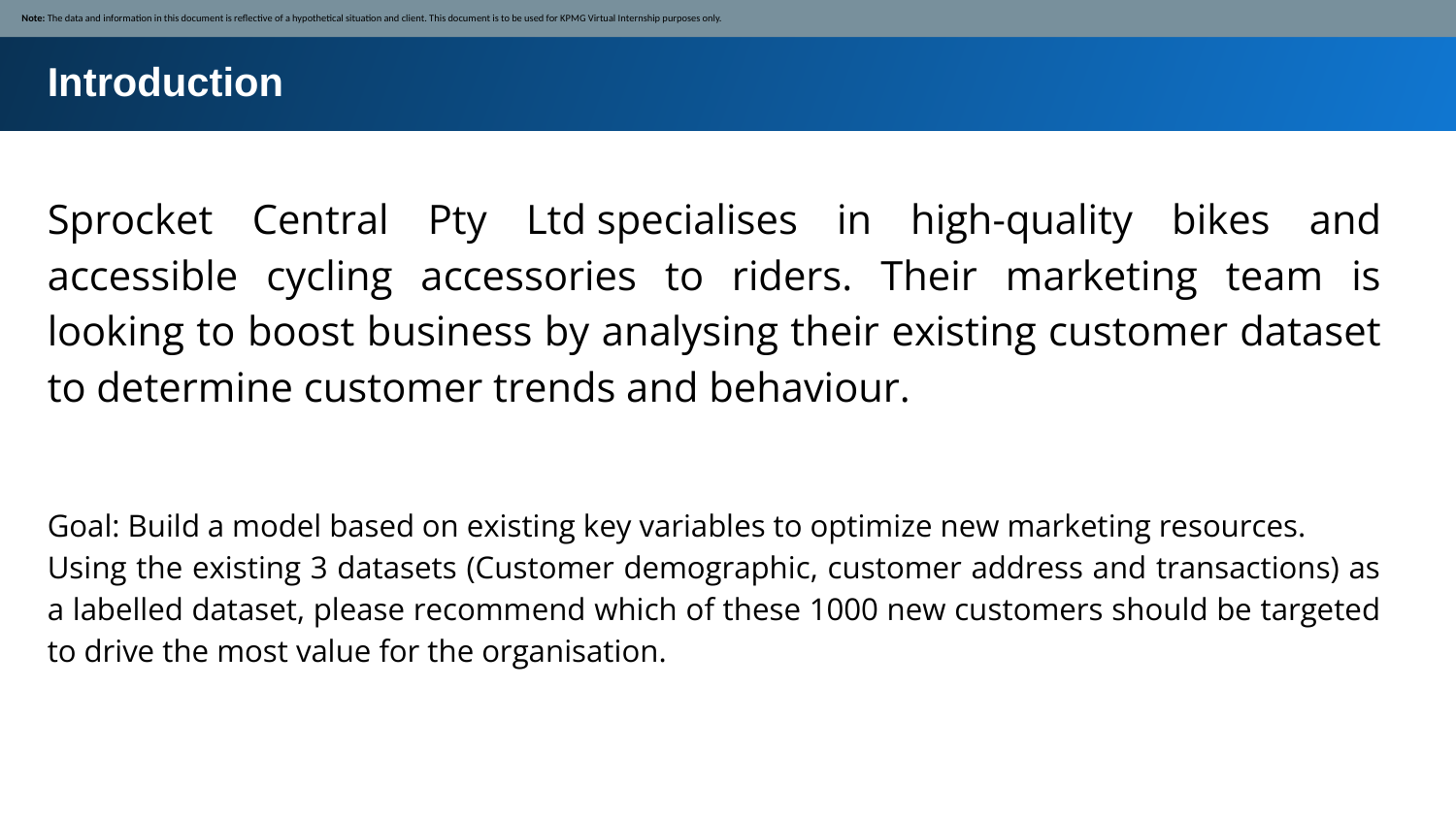

Note: The data and information in this document is reflective of a hypothetical situation and client. This document is to be used for KPMG Virtual Internship purposes only.
Introduction
Sprocket Central Pty Ltd specialises in high-quality bikes and accessible cycling accessories to riders. Their marketing team is looking to boost business by analysing their existing customer dataset to determine customer trends and behaviour.
Goal: Build a model based on existing key variables to optimize new marketing resources.
Using the existing 3 datasets (Customer demographic, customer address and transactions) as a labelled dataset, please recommend which of these 1000 new customers should be targeted to drive the most value for the organisation.